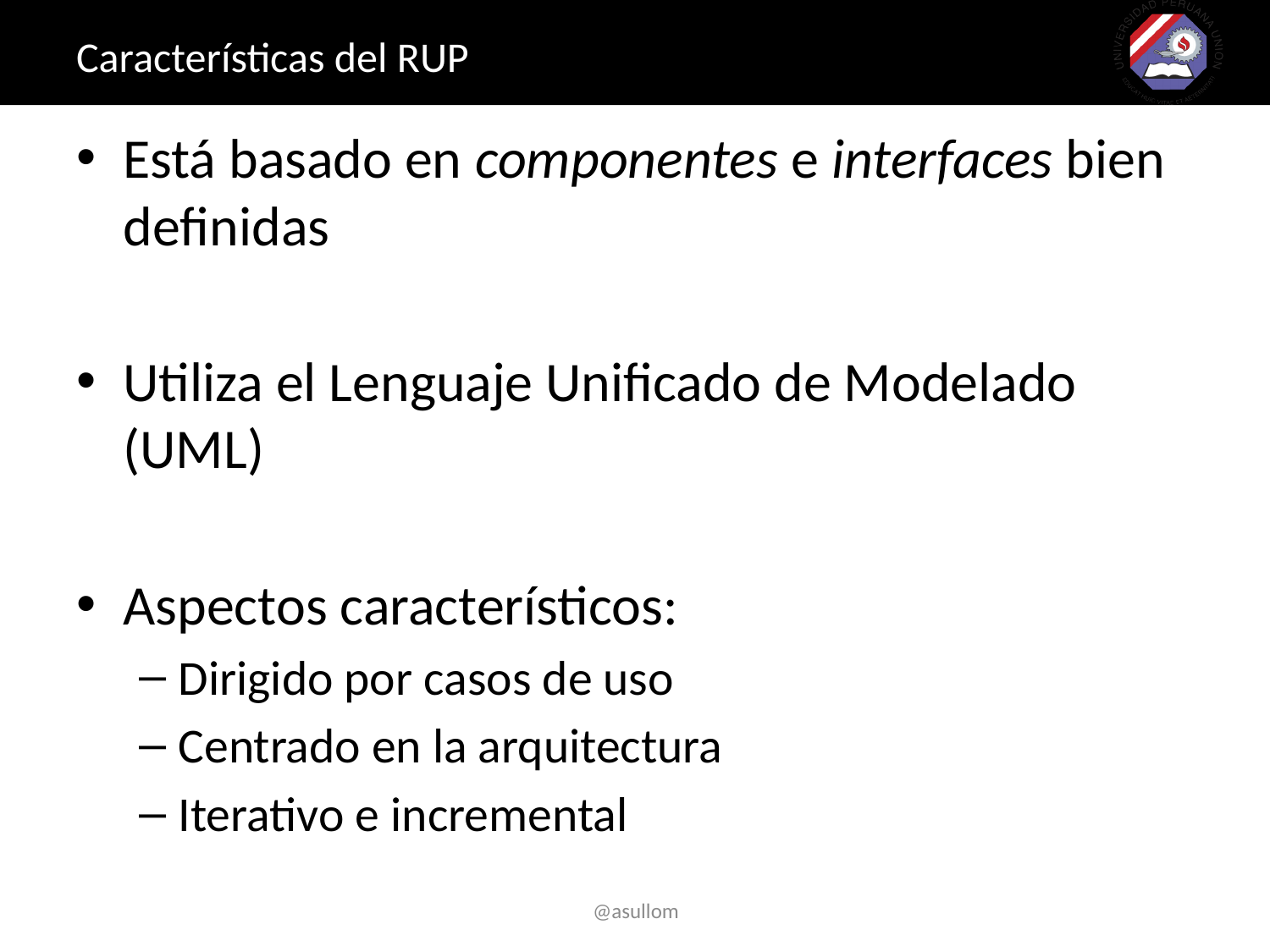

# Características del RUP
Está basado en componentes e interfaces bien definidas

Utiliza el Lenguaje Unificado de Modelado (UML)

Aspectos característicos:
Dirigido por casos de uso
Centrado en la arquitectura
Iterativo e incremental